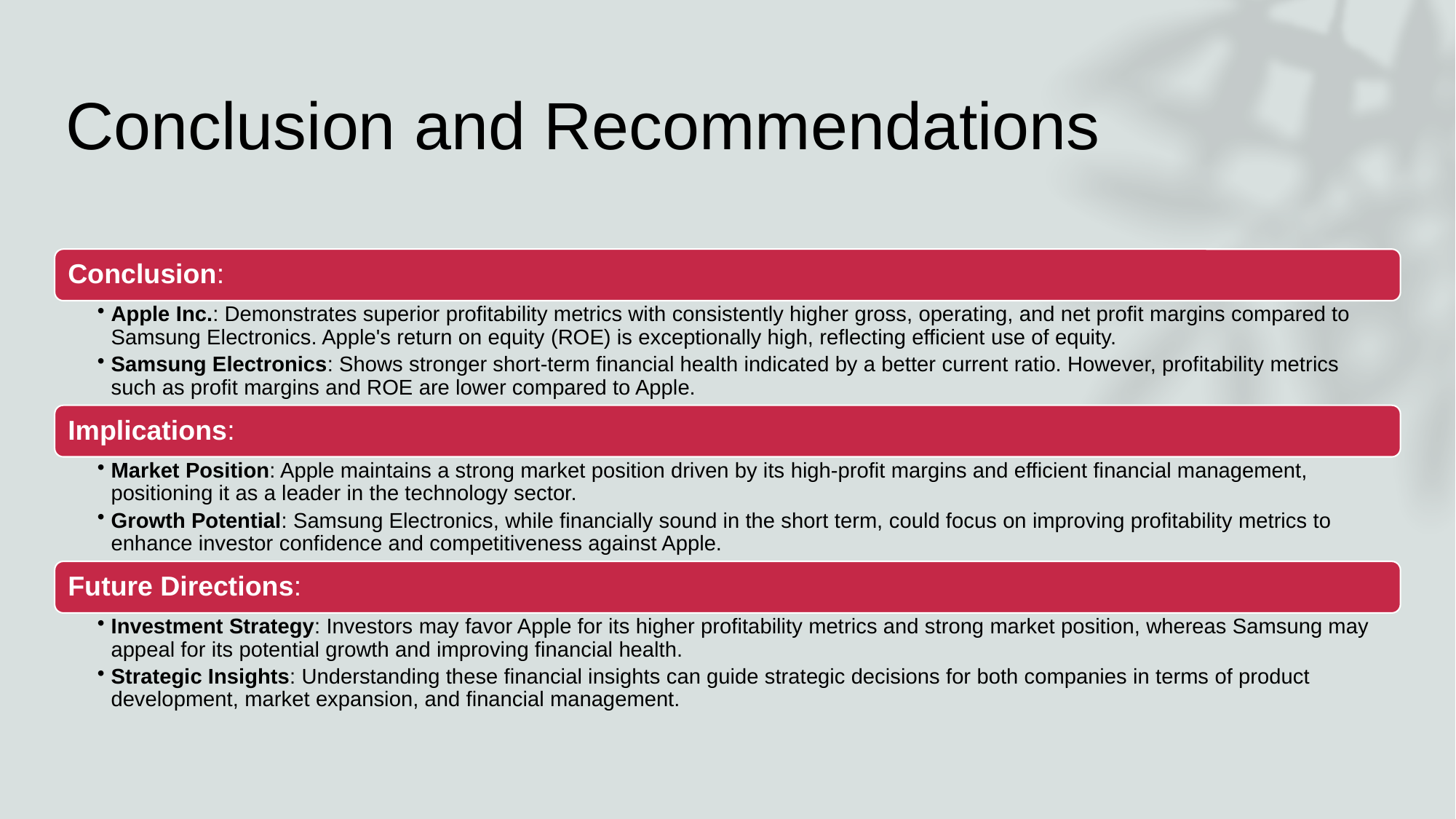

# Conclusion and Recommendations
Conclusion:
Apple Inc.: Demonstrates superior profitability metrics with consistently higher gross, operating, and net profit margins compared to Samsung Electronics. Apple's return on equity (ROE) is exceptionally high, reflecting efficient use of equity.
Samsung Electronics: Shows stronger short-term financial health indicated by a better current ratio. However, profitability metrics such as profit margins and ROE are lower compared to Apple.
Implications:
Market Position: Apple maintains a strong market position driven by its high-profit margins and efficient financial management, positioning it as a leader in the technology sector.
Growth Potential: Samsung Electronics, while financially sound in the short term, could focus on improving profitability metrics to enhance investor confidence and competitiveness against Apple.
Future Directions:
Investment Strategy: Investors may favor Apple for its higher profitability metrics and strong market position, whereas Samsung may appeal for its potential growth and improving financial health.
Strategic Insights: Understanding these financial insights can guide strategic decisions for both companies in terms of product development, market expansion, and financial management.